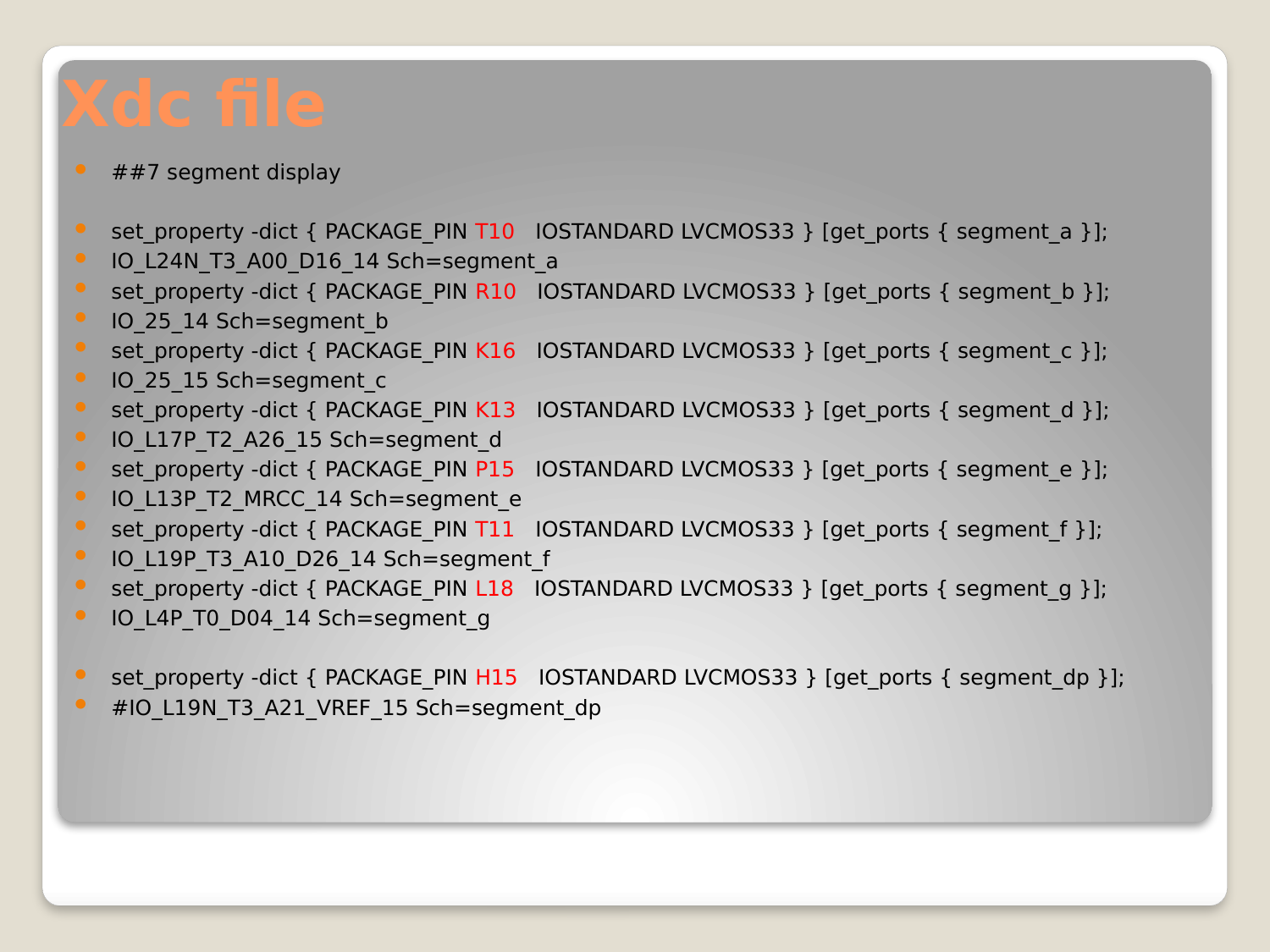

# Xdc file
##7 segment display

set_property -dict { PACKAGE_PIN T10   IOSTANDARD LVCMOS33 } [get_ports { segment_a }];
IO_L24N_T3_A00_D16_14 Sch=segment_a
set_property -dict { PACKAGE_PIN R10   IOSTANDARD LVCMOS33 } [get_ports { segment_b }];
IO_25_14 Sch=segment_b
set_property -dict { PACKAGE_PIN K16   IOSTANDARD LVCMOS33 } [get_ports { segment_c }];
IO_25_15 Sch=segment_c
set_property -dict { PACKAGE_PIN K13   IOSTANDARD LVCMOS33 } [get_ports { segment_d }];
IO_L17P_T2_A26_15 Sch=segment_d
set_property -dict { PACKAGE_PIN P15   IOSTANDARD LVCMOS33 } [get_ports { segment_e }];
IO_L13P_T2_MRCC_14 Sch=segment_e
set_property -dict { PACKAGE_PIN T11   IOSTANDARD LVCMOS33 } [get_ports { segment_f }];
IO_L19P_T3_A10_D26_14 Sch=segment_f
set_property -dict { PACKAGE_PIN L18   IOSTANDARD LVCMOS33 } [get_ports { segment_g }];
IO_L4P_T0_D04_14 Sch=segment_g

set_property -dict { PACKAGE_PIN H15   IOSTANDARD LVCMOS33 } [get_ports { segment_dp }];
#IO_L19N_T3_A21_VREF_15 Sch=segment_dp